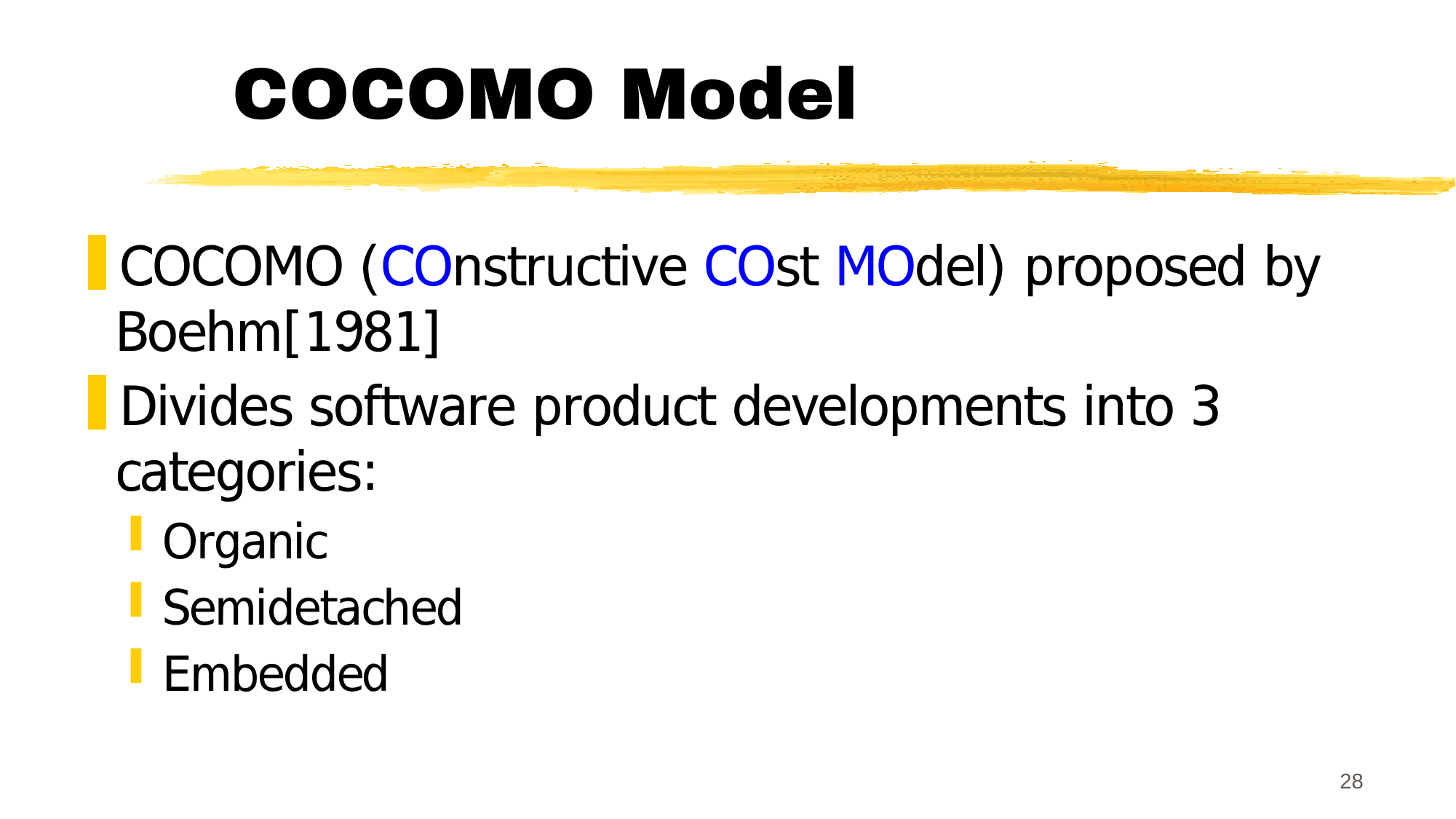

# COCOMO Model
COCOMO (COnstructive COst MOdel) proposed by Boehm[1981]
Divides software product developments into 3 categories:
Organic
Semidetached
Embedded
28